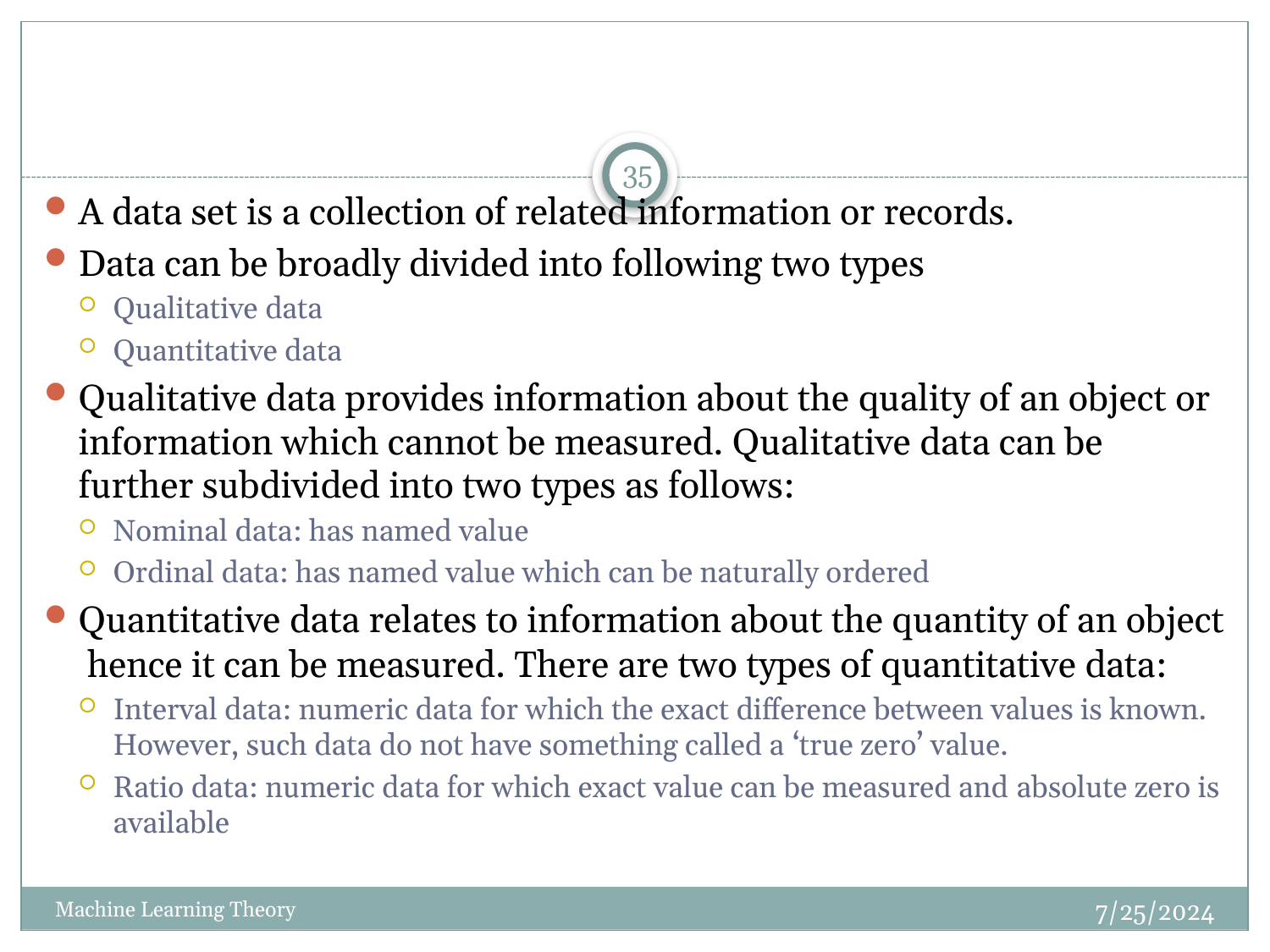

#
35
A data set is a collection of related information or records.
Data can be broadly divided into following two types
Qualitative data
Quantitative data
Qualitative data provides information about the quality of an object or information which cannot be measured. Qualitative data can be further subdivided into two types as follows:
Nominal data: has named value
Ordinal data: has named value which can be naturally ordered
Quantitative data relates to information about the quantity of an object  hence it can be measured. There are two types of quantitative data:
Interval data: numeric data for which the exact difference between values is known. However, such data do not have something called a ‘true zero’ value.
Ratio data: numeric data for which exact value can be measured and absolute zero is available
7/25/2024
Machine Learning Theory